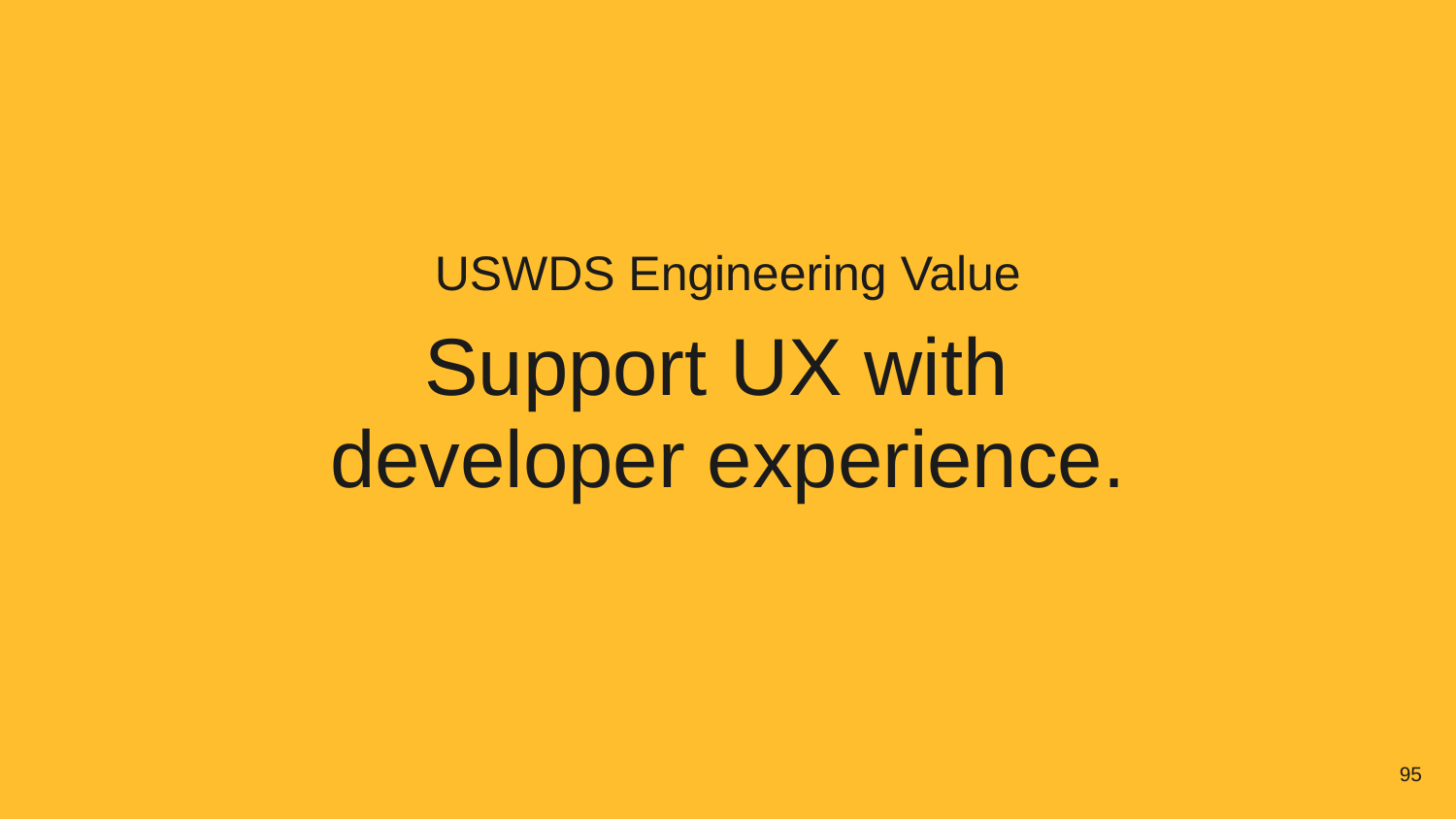

# USWDS Engineering Value
Support UX with
developer experience.
95